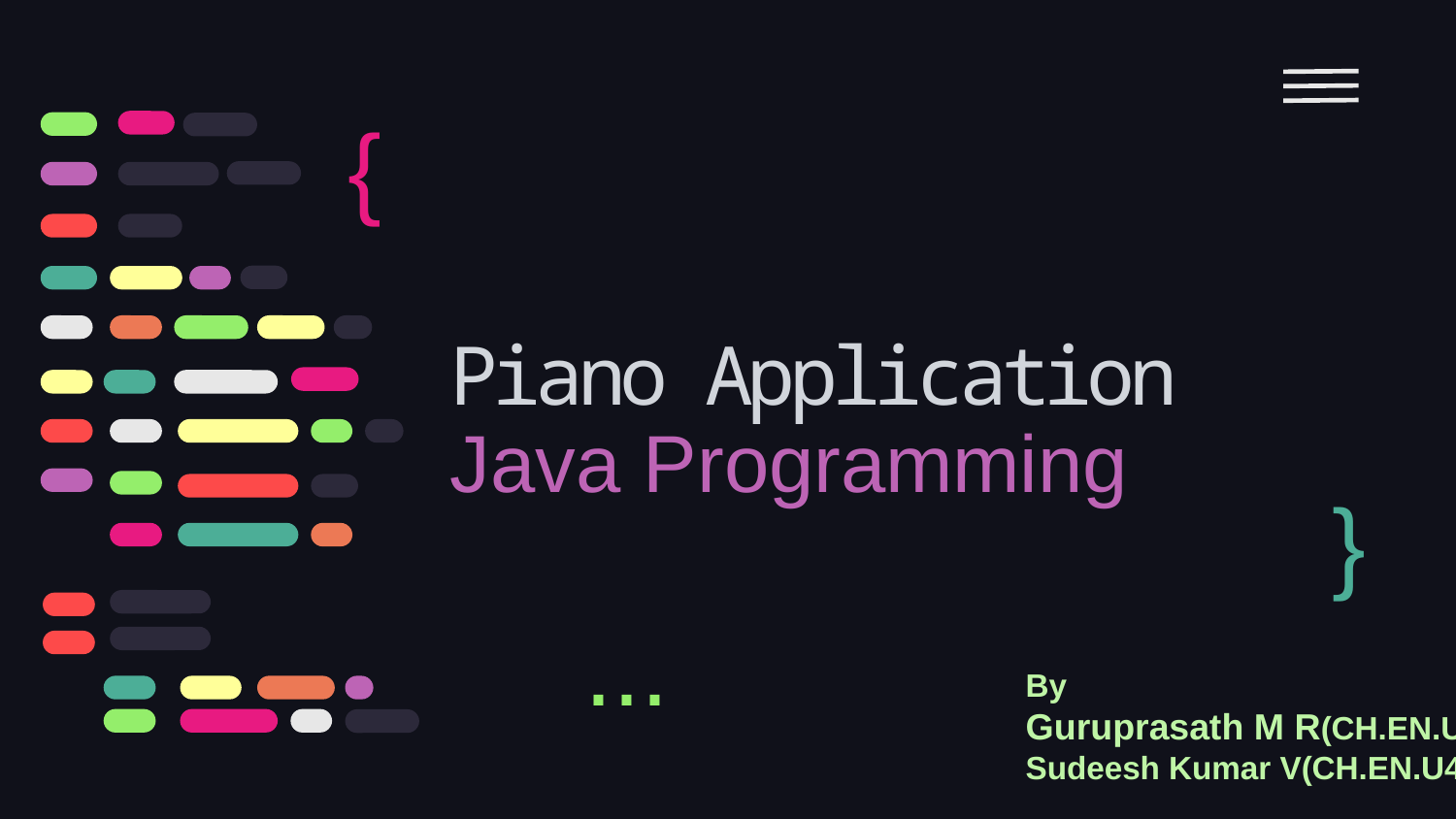

{

# Piano Application Java Programming
}
...
By
Guruprasath M R(CH.EN.U4AIE22015)
Sudeesh Kumar V(CH.EN.U4AIE22059)